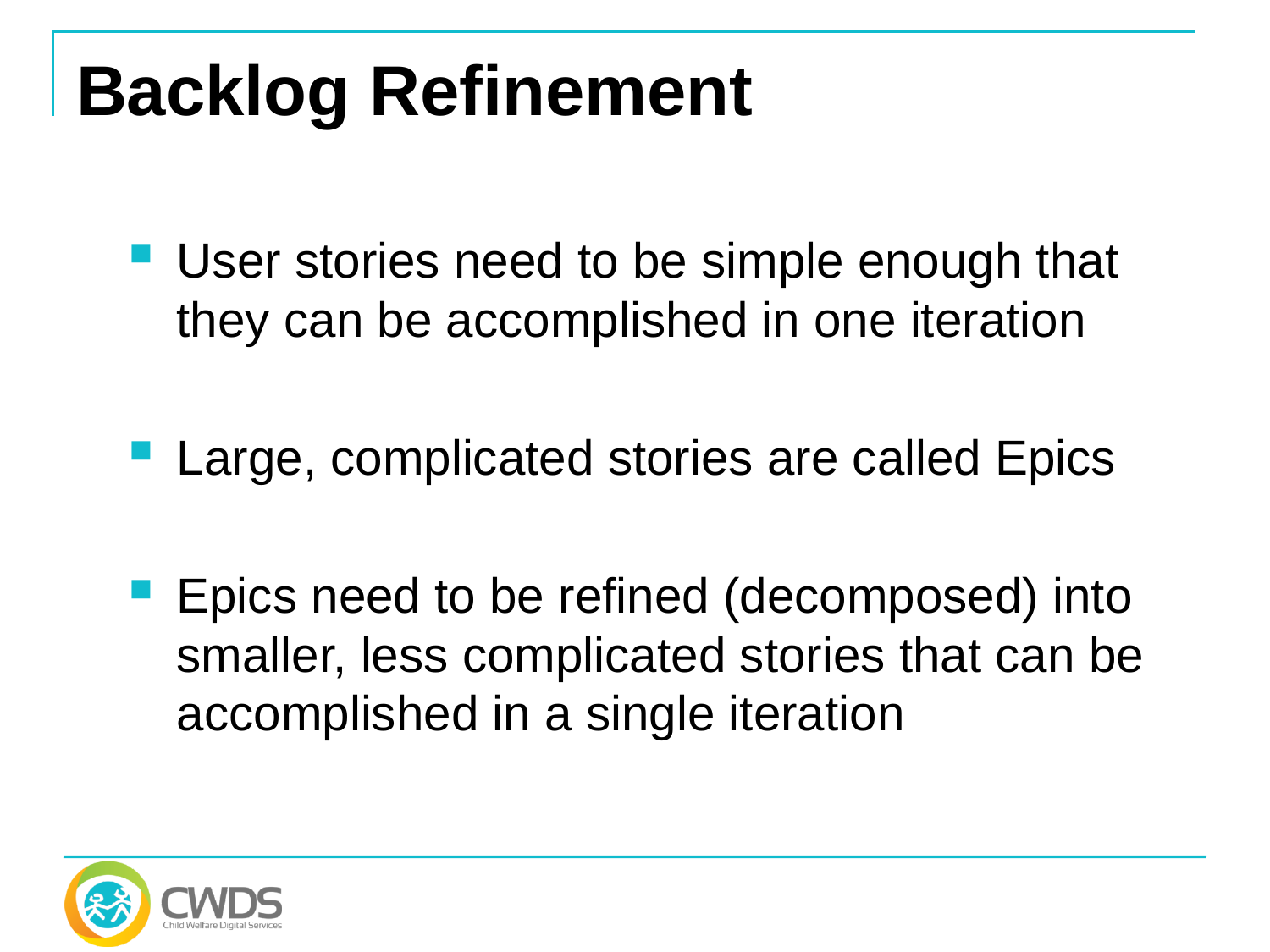

# Backlog Refinement
User stories need to be simple enough that they can be accomplished in one iteration

Large, complicated stories are called Epics

Epics need to be refined (decomposed) into smaller, less complicated stories that can be accomplished in a single iteration